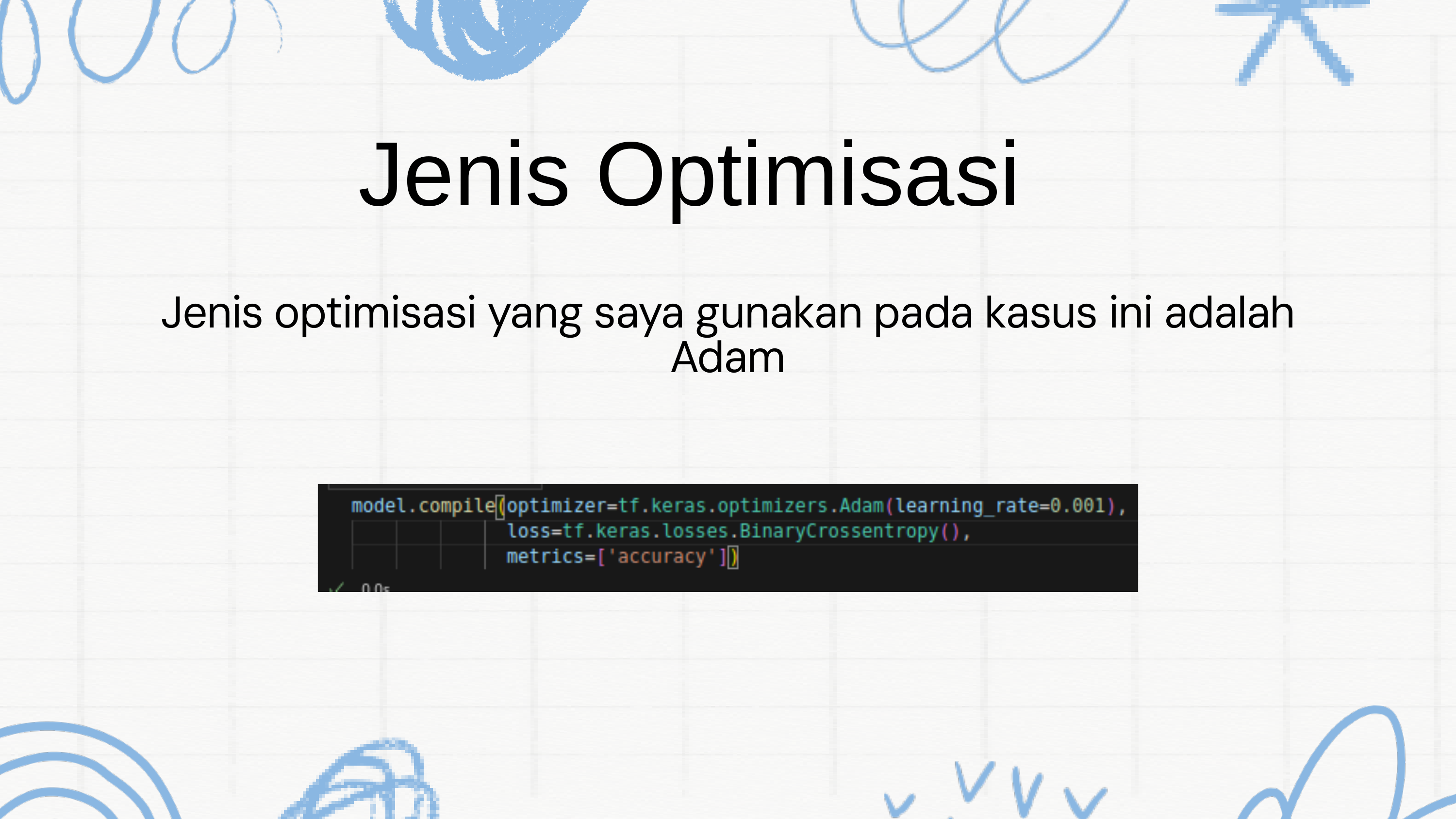

Jenis Optimisasi
Jenis optimisasi yang saya gunakan pada kasus ini adalah Adam